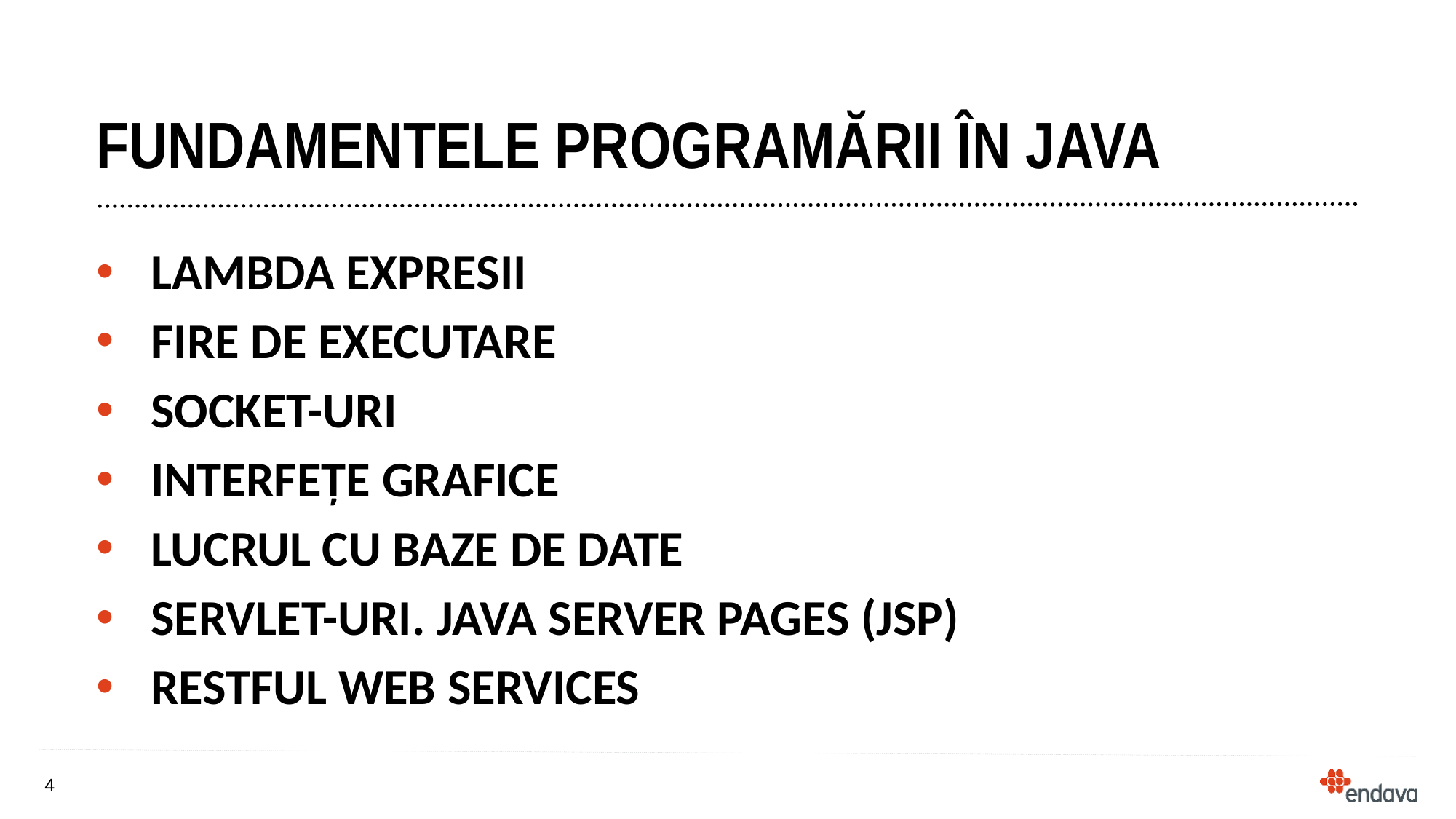

# FUNDAMENTELE PROGRAMĂRII ÎN Java
Lambda expresii​
Fire de executare​
Socket-uri​
Interfețe grafice​
Lucrul cu baze de date​
Servlet-uri. Java Server Pages (JSP)​
RESTful Web Services​